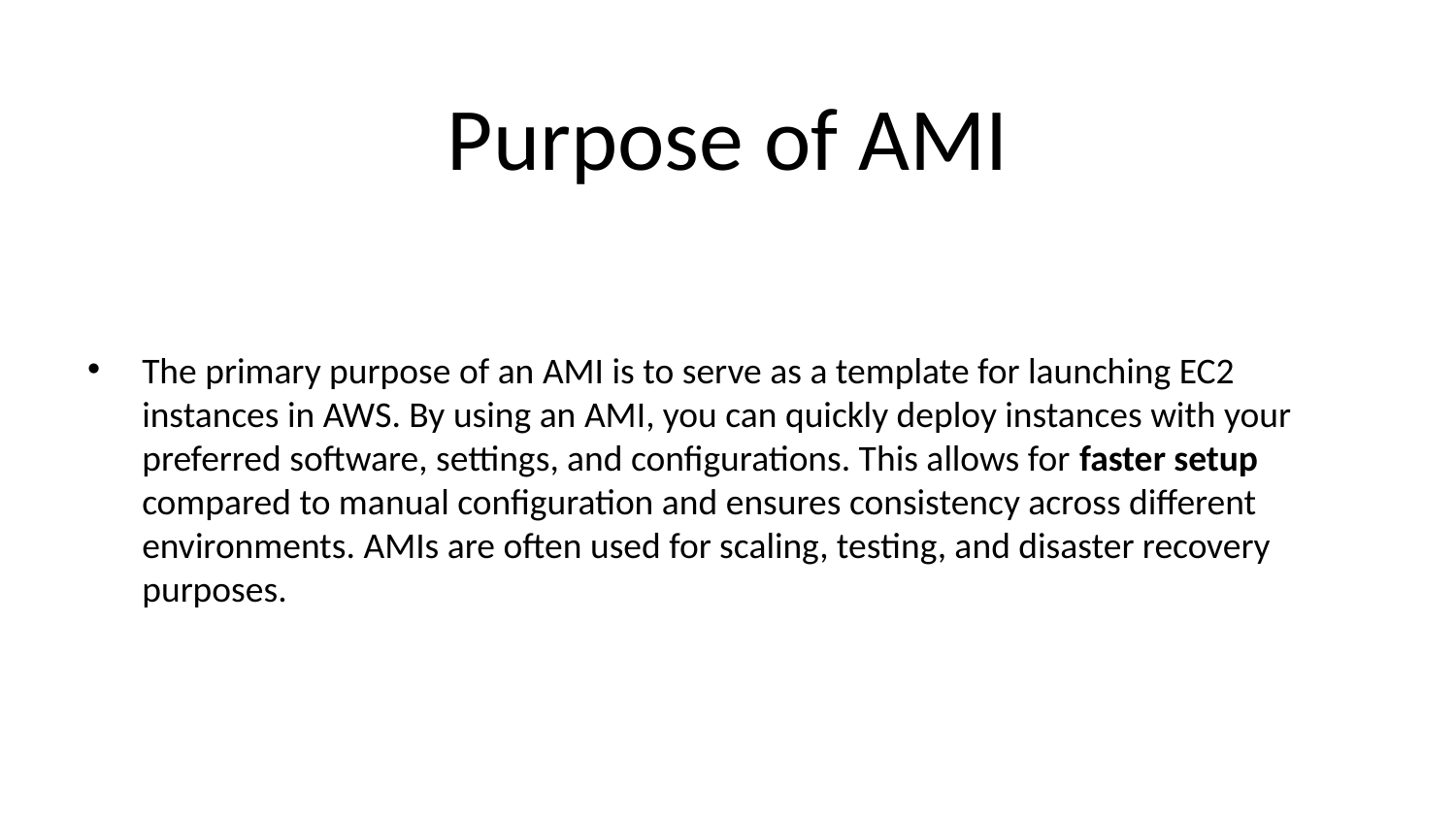

# Purpose of AMI

The primary purpose of an AMI is to serve as a template for launching EC2 instances in AWS. By using an AMI, you can quickly deploy instances with your preferred software, settings, and configurations. This allows for faster setup compared to manual configuration and ensures consistency across different environments. AMIs are often used for scaling, testing, and disaster recovery purposes.